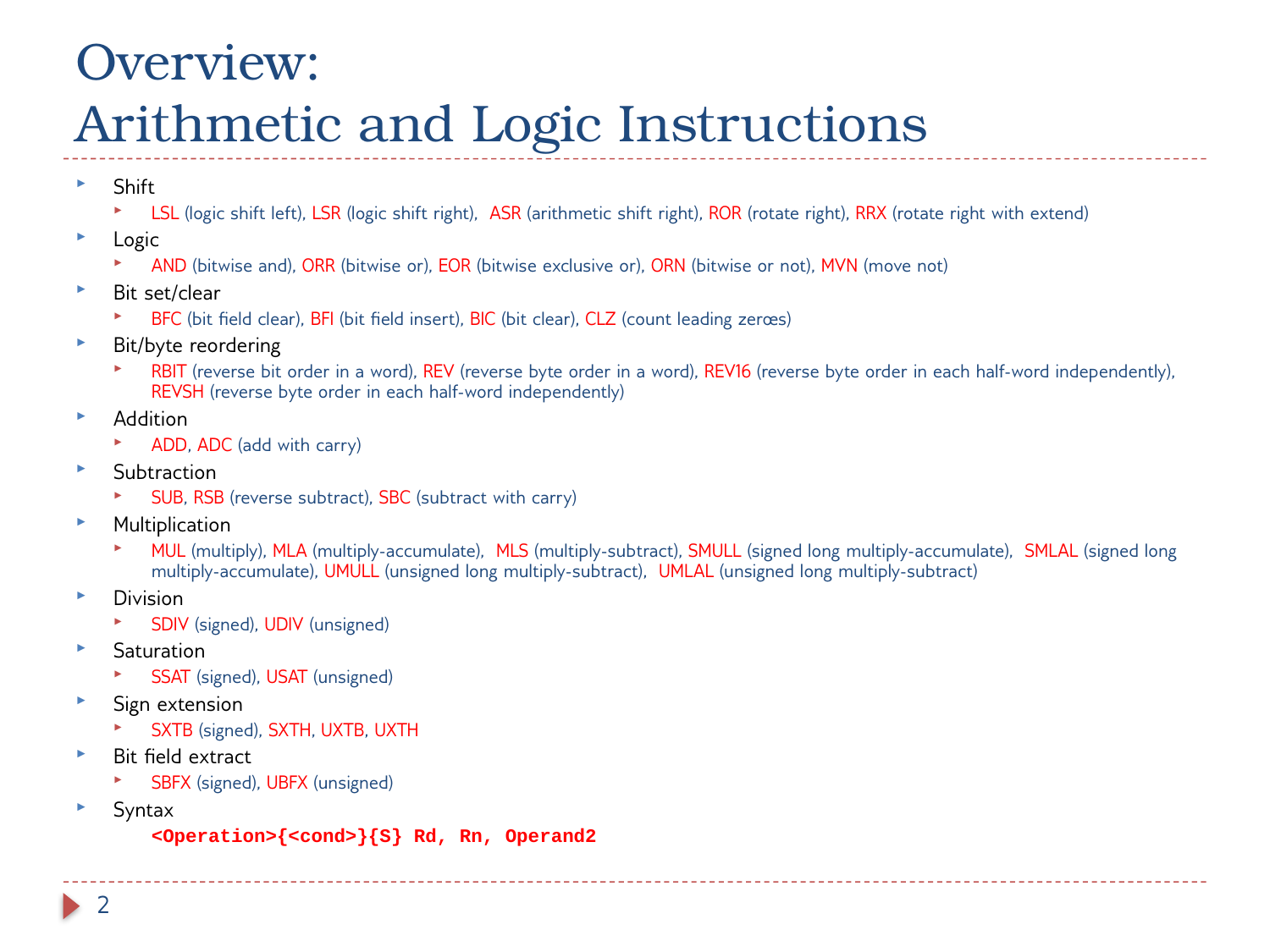

# Overview: Arithmetic and Logic Instructions
Shift
LSL (logic shift left), LSR (logic shift right),  ASR (arithmetic shift right), ROR (rotate right), RRX (rotate right with extend)
Logic
AND (bitwise and), ORR (bitwise or), EOR (bitwise exclusive or), ORN (bitwise or not), MVN (move not)
Bit set/clear
BFC (bit field clear), BFI (bit field insert), BIC (bit clear), CLZ (count leading zeroes)
Bit/byte reordering
RBIT (reverse bit order in a word), REV (reverse byte order in a word), REV16 (reverse byte order in each half-word independently), REVSH (reverse byte order in each half-word independently)
Addition
ADD, ADC (add with carry)
Subtraction
SUB, RSB (reverse subtract), SBC (subtract with carry)
Multiplication
MUL (multiply), MLA (multiply-accumulate),  MLS (multiply-subtract), SMULL (signed long multiply-accumulate),  SMLAL (signed long multiply-accumulate), UMULL (unsigned long multiply-subtract),  UMLAL (unsigned long multiply-subtract)
Division
SDIV (signed), UDIV (unsigned)
Saturation
SSAT (signed), USAT (unsigned)
Sign extension
SXTB (signed), SXTH, UXTB, UXTH
Bit field extract
SBFX (signed), UBFX (unsigned)
Syntax
	<Operation>{<cond>}{S} Rd, Rn, Operand2

2